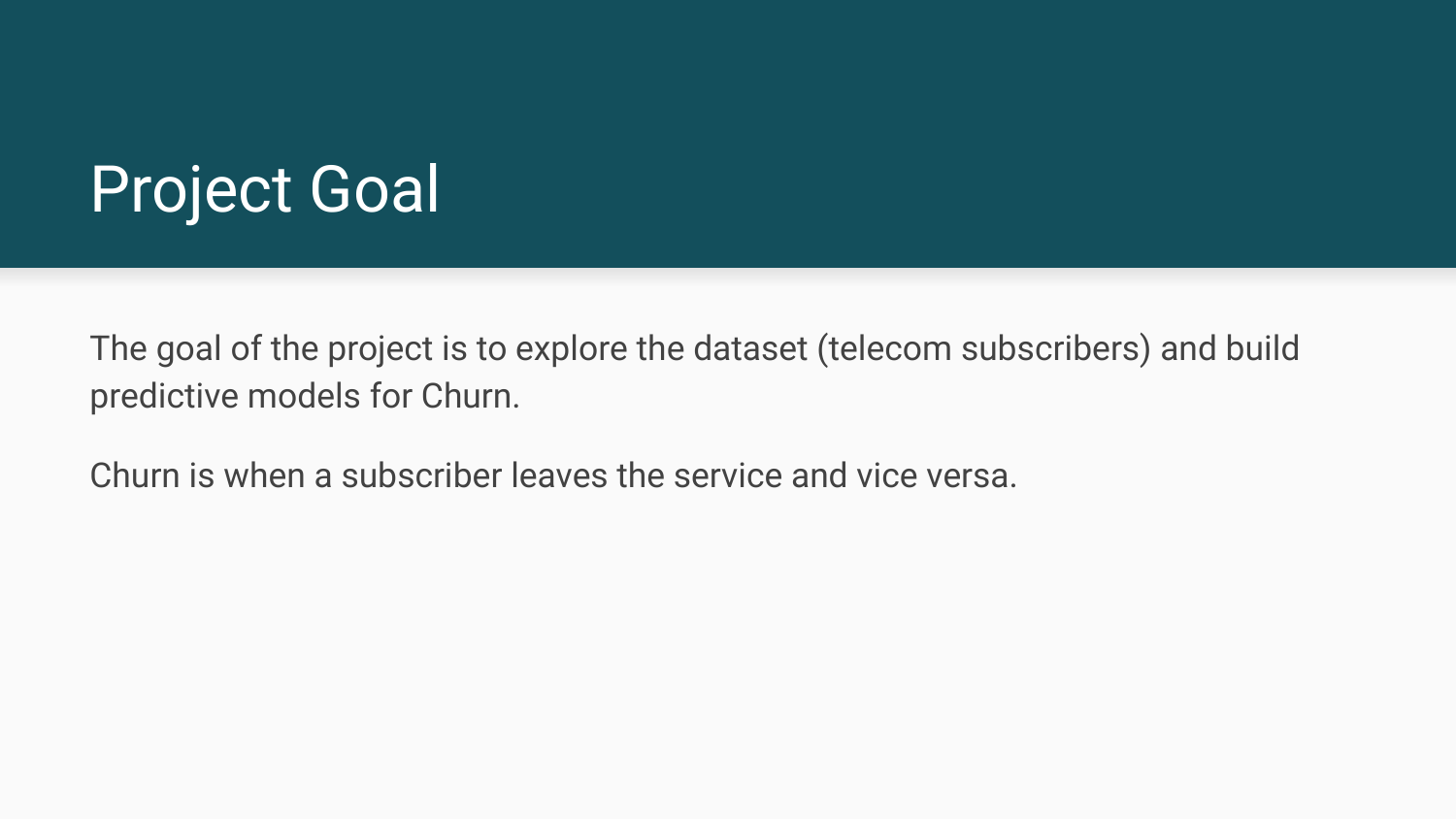

# Project Goal
The goal of the project is to explore the dataset (telecom subscribers) and build predictive models for Churn.
Churn is when a subscriber leaves the service and vice versa.